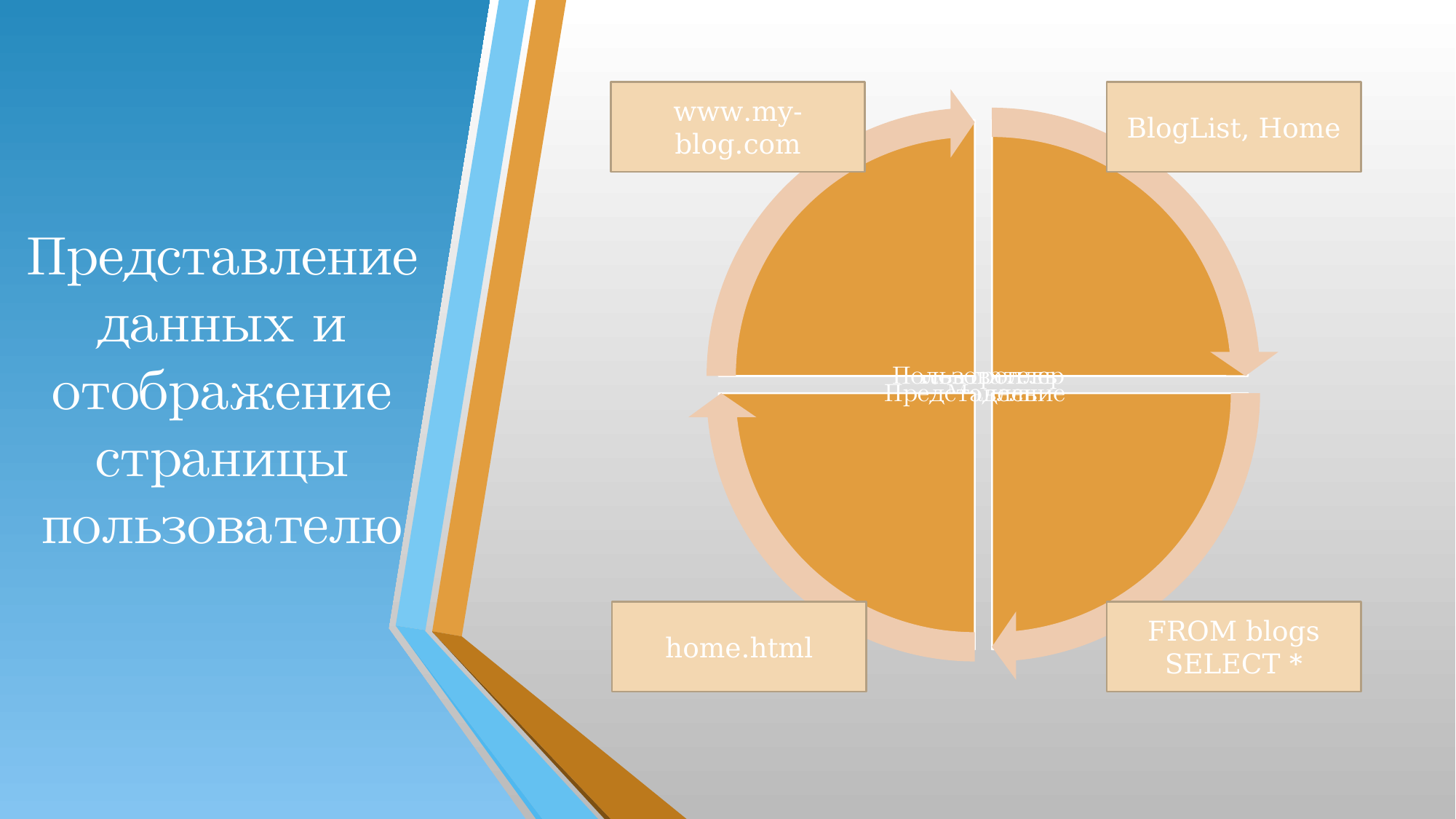

BlogList, Home
# Представление данных и отображение страницы пользователю
Контроллер
Модель
Представление
Пользователь
www.my-blog.com
home.html
FROM blogs SELECT *